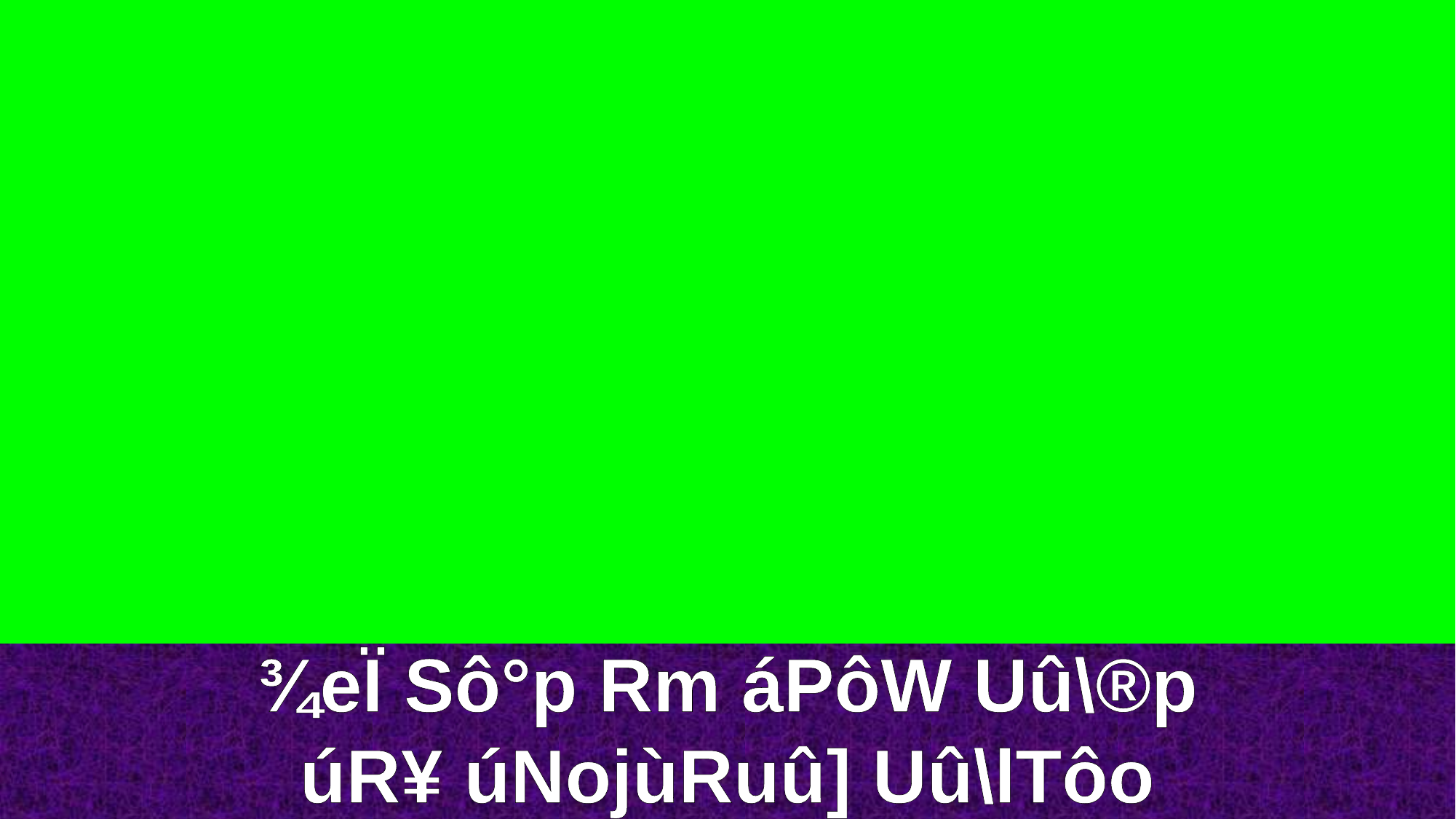

¾eÏ Sô°p Rm áPôW Uû\®p
úR¥ úNojùRuû] Uû\lTôo